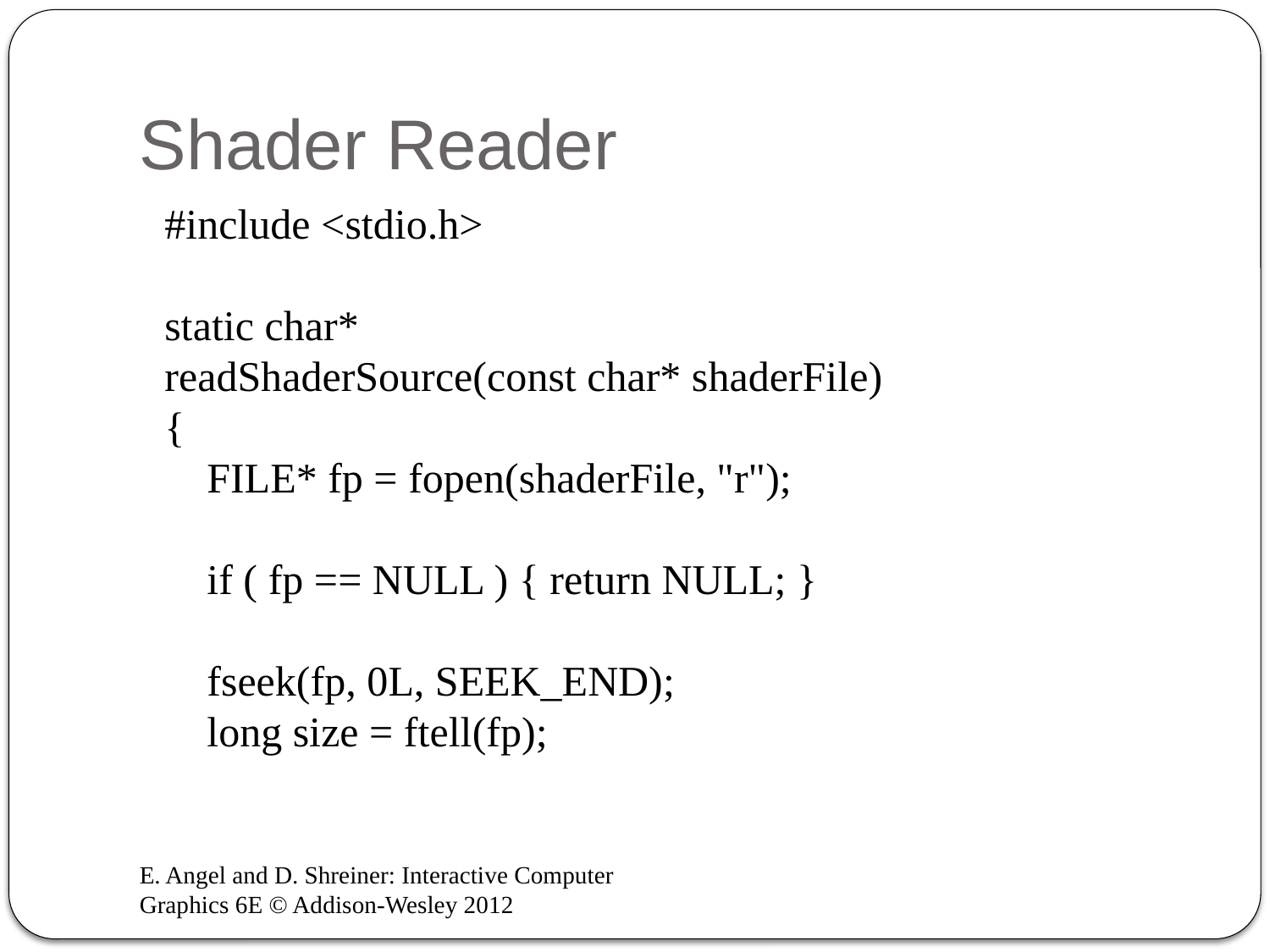

# Shader Reader
#include <stdio.h>

static char*
readShaderSource(const char* shaderFile)
{
    FILE* fp = fopen(shaderFile, "r");

    if ( fp == NULL ) { return NULL; }

    fseek(fp, 0L, SEEK_END);
    long size = ftell(fp);

E. Angel and D. Shreiner: Interactive Computer Graphics 6E © Addison-Wesley 2012